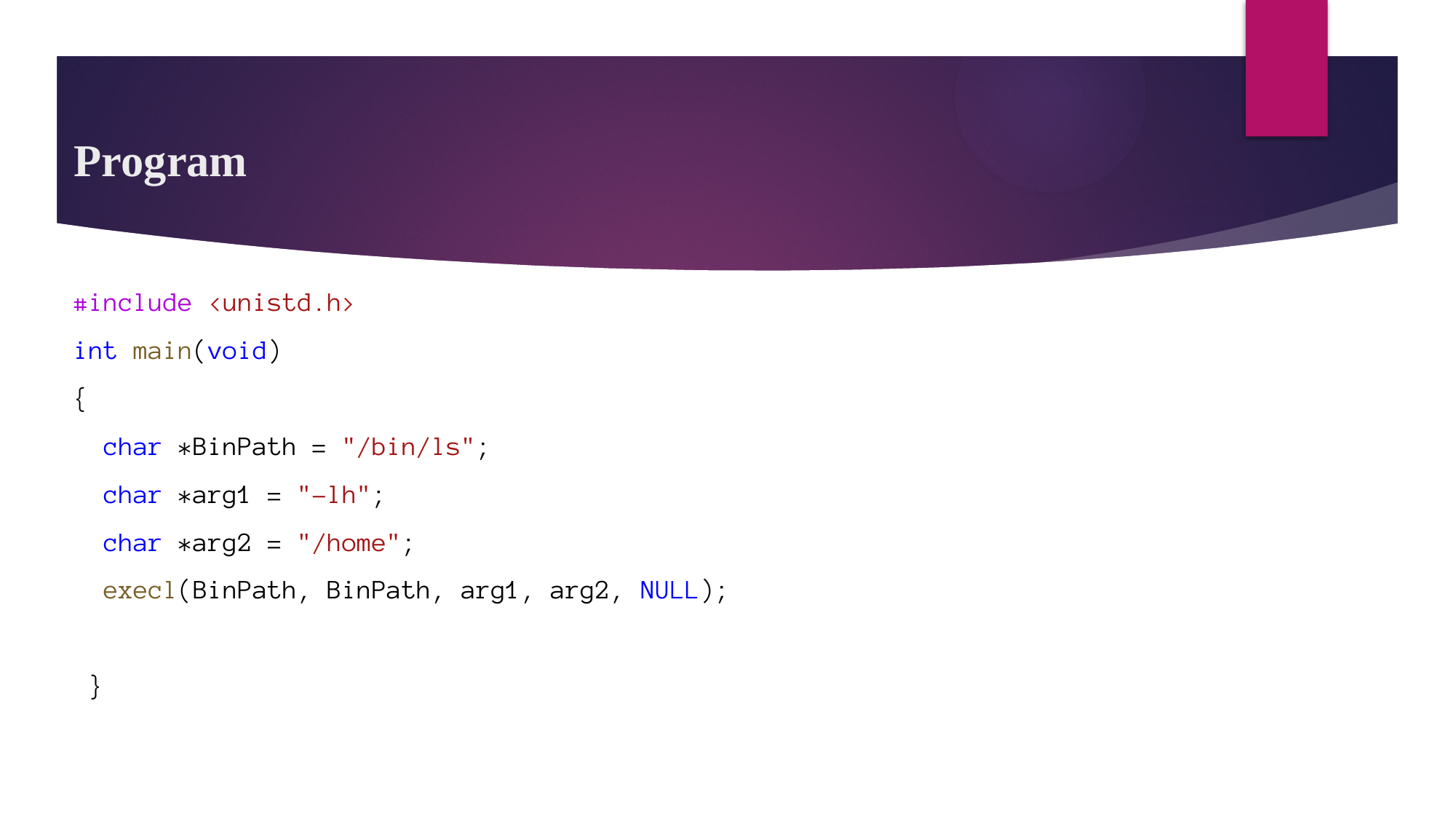

# Program
#include <unistd.h>
int main(void)
{
  char *BinPath = "/bin/ls";
  char *arg1 = "-lh";
  char *arg2 = "/home";
  execl(BinPath, BinPath, arg1, arg2, NULL);

 }